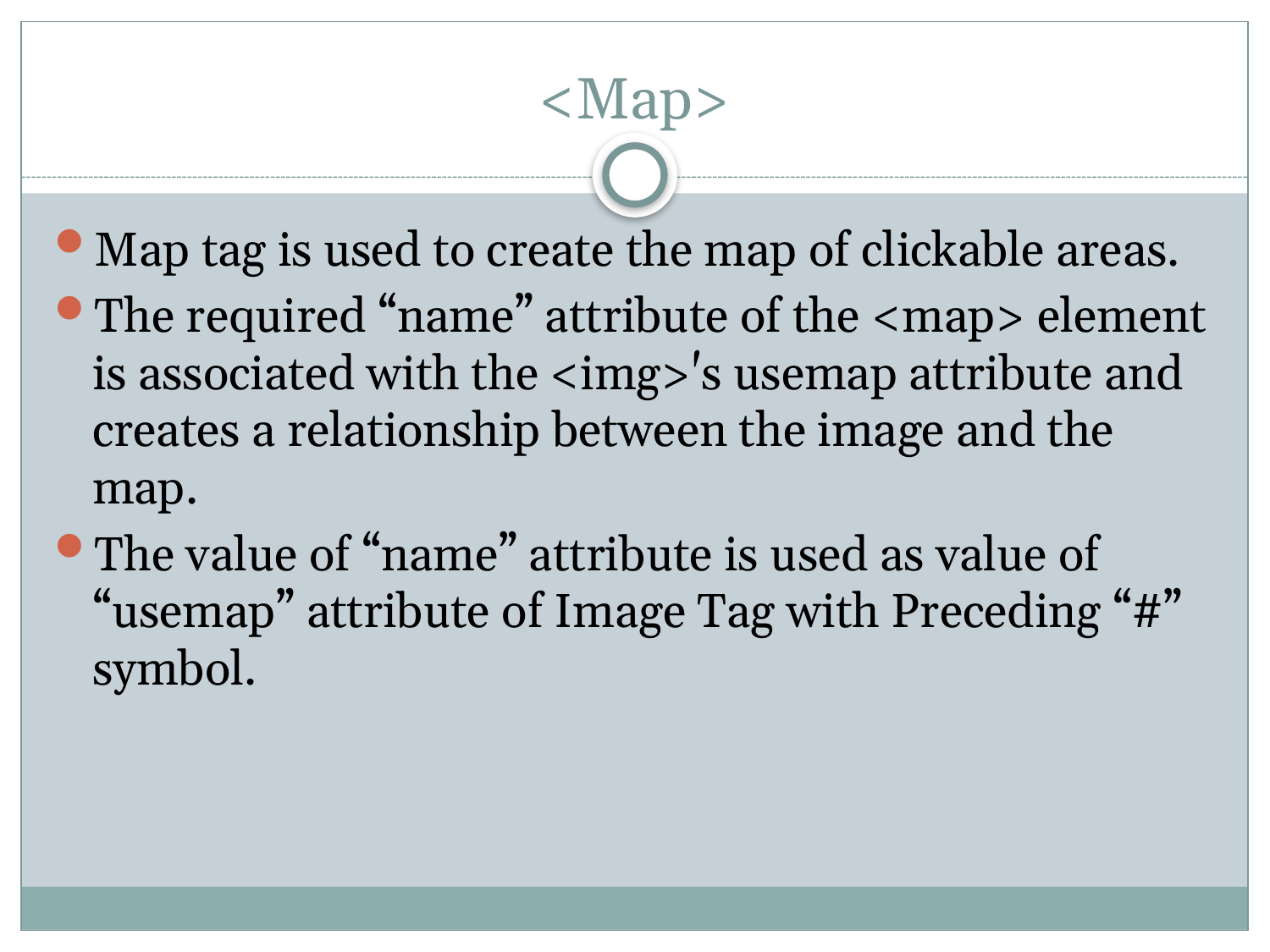

# <Map>
Map tag is used to create the map of clickable areas.
The required “name” attribute of the <map> element is associated with the <img>'s usemap attribute and creates a relationship between the image and the map.
The value of “name” attribute is used as value of “usemap” attribute of Image Tag with Preceding “#” symbol.